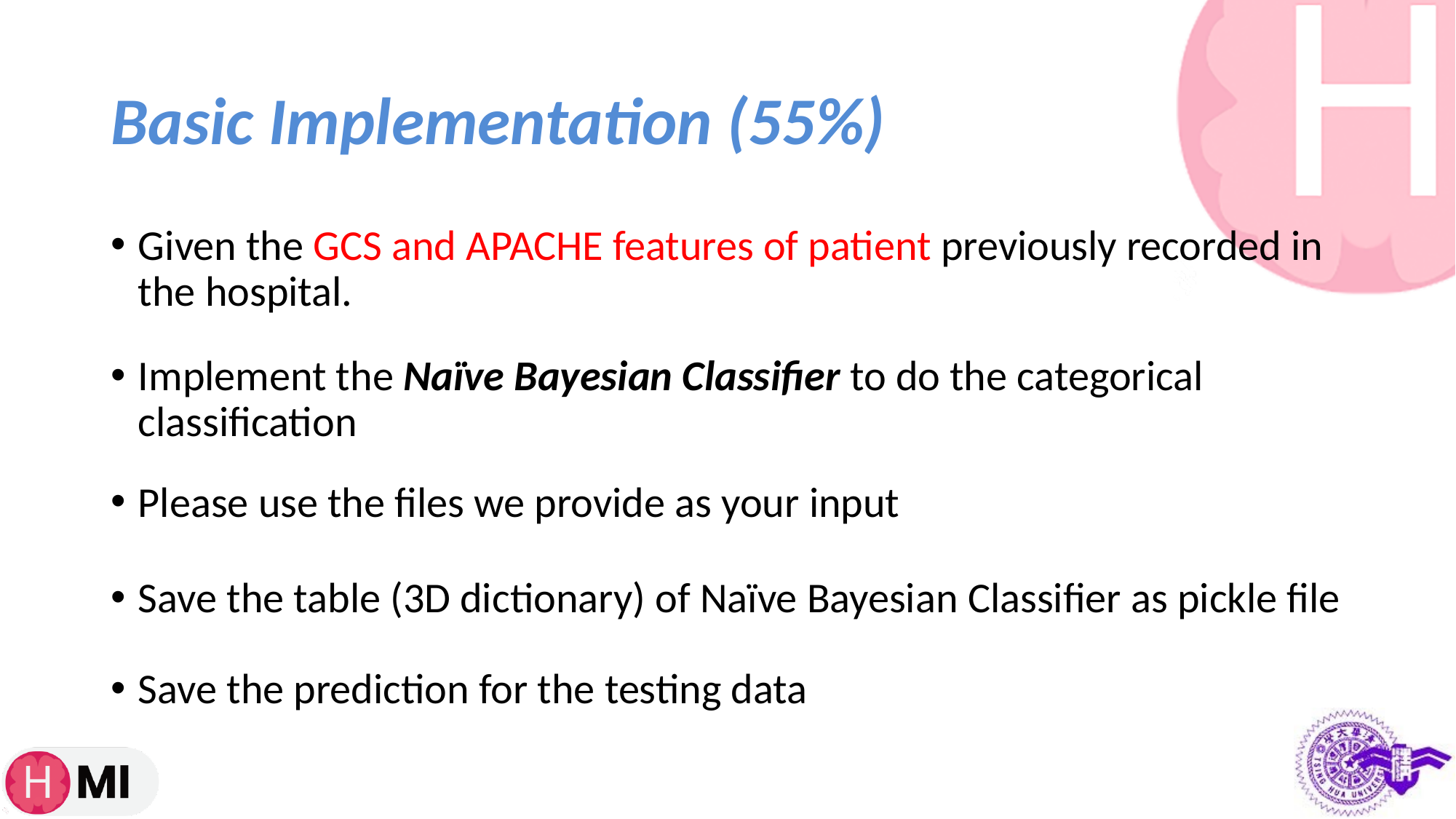

# Basic Implementation (55%)
Given the GCS and APACHE features of patient previously recorded in the hospital.

Implement the Naïve Bayesian Classifier to do the categorical classification

Please use the files we provide as your input

Save the table (3D dictionary) of Naïve Bayesian Classifier as pickle file

Save the prediction for the testing data